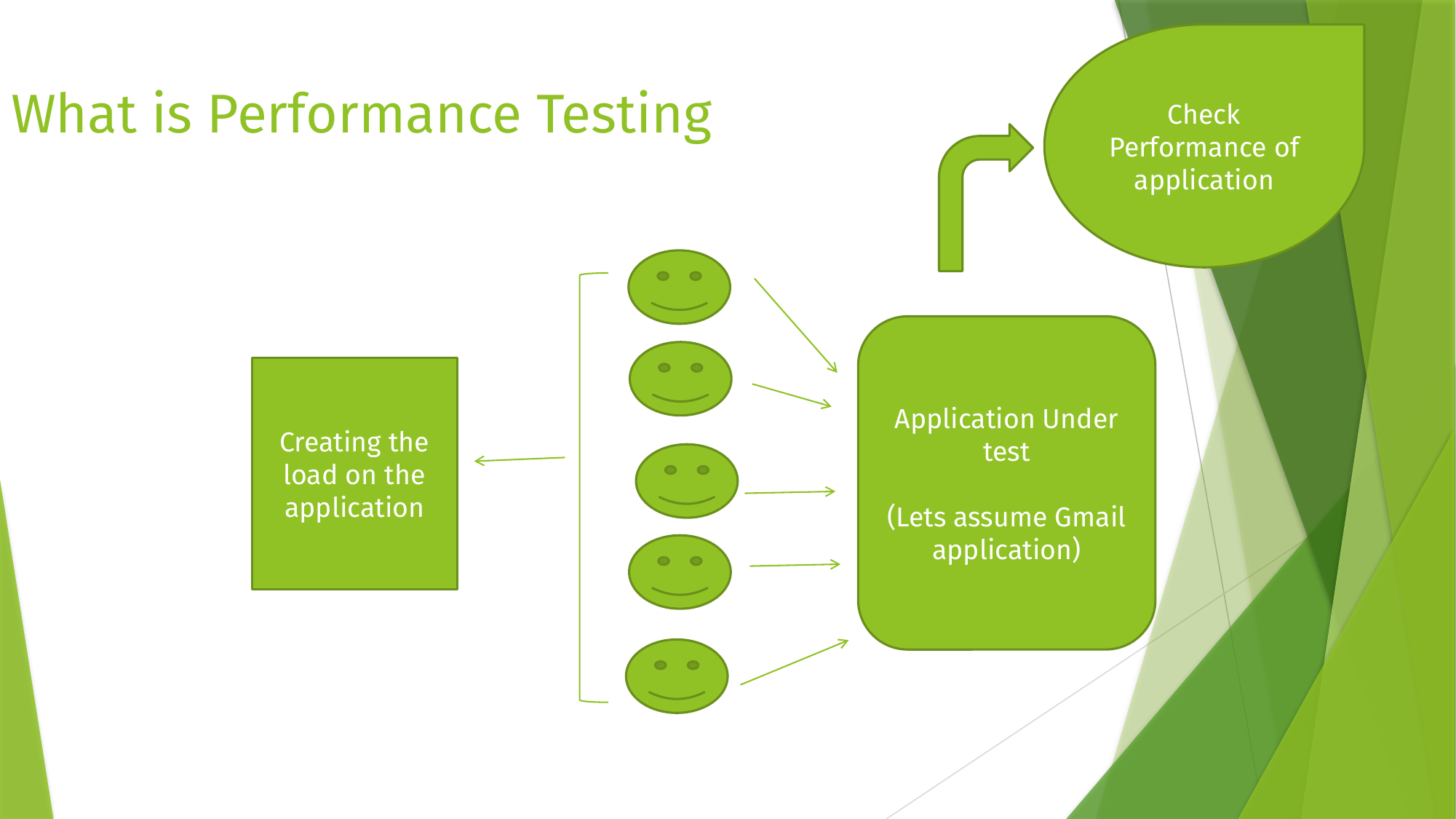

Check Performance of application
What is Performance Testing

Application Under test

(Lets assume Gmail application)

Creating the load on the application